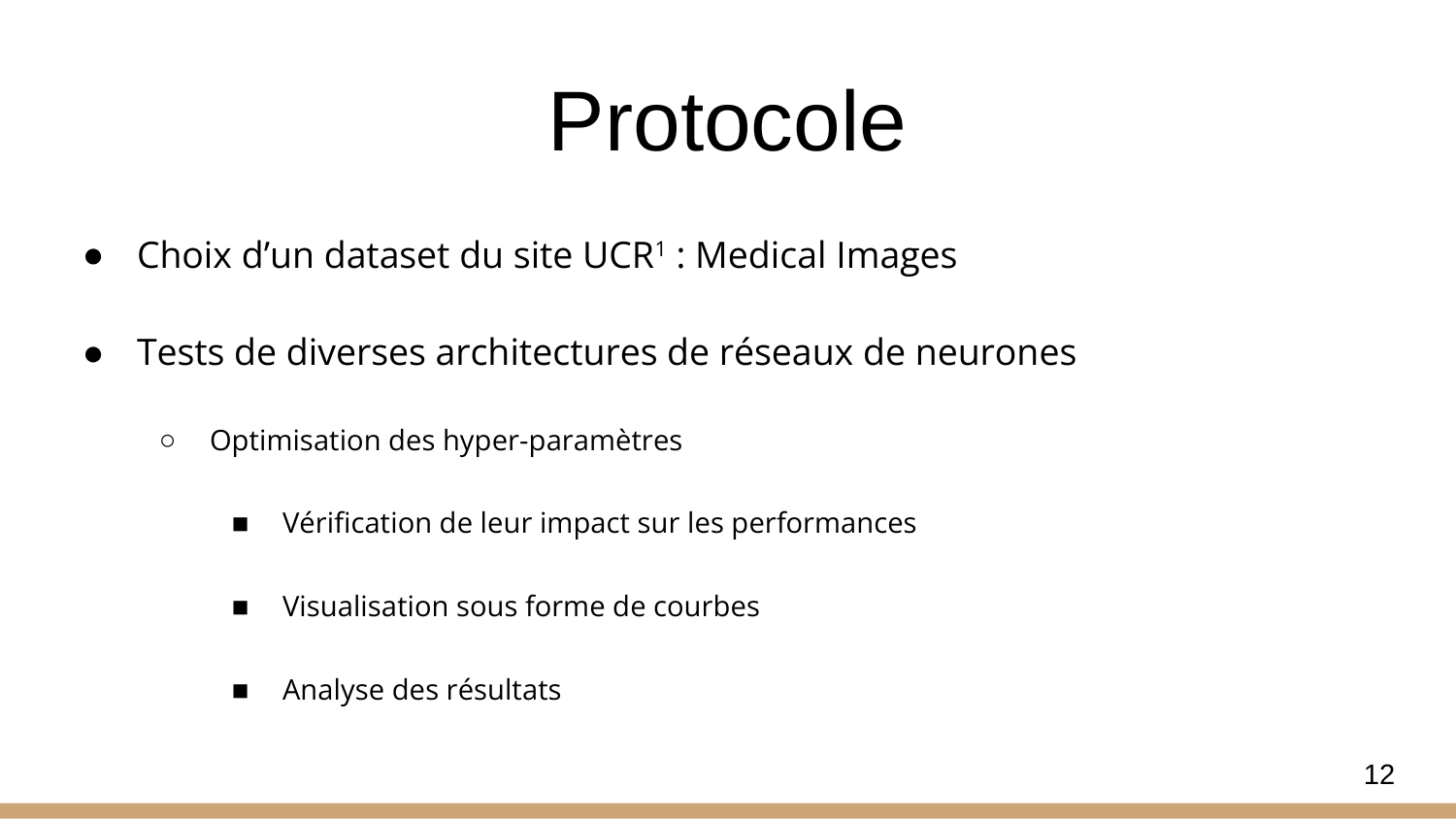

# Protocole
Choix d’un dataset du site UCR1 : Medical Images
Tests de diverses architectures de réseaux de neurones
Optimisation des hyper-paramètres
Vérification de leur impact sur les performances
Visualisation sous forme de courbes
Analyse des résultats

1http://www.cs.ucr.edu/~eamonn/time_series_data/
12